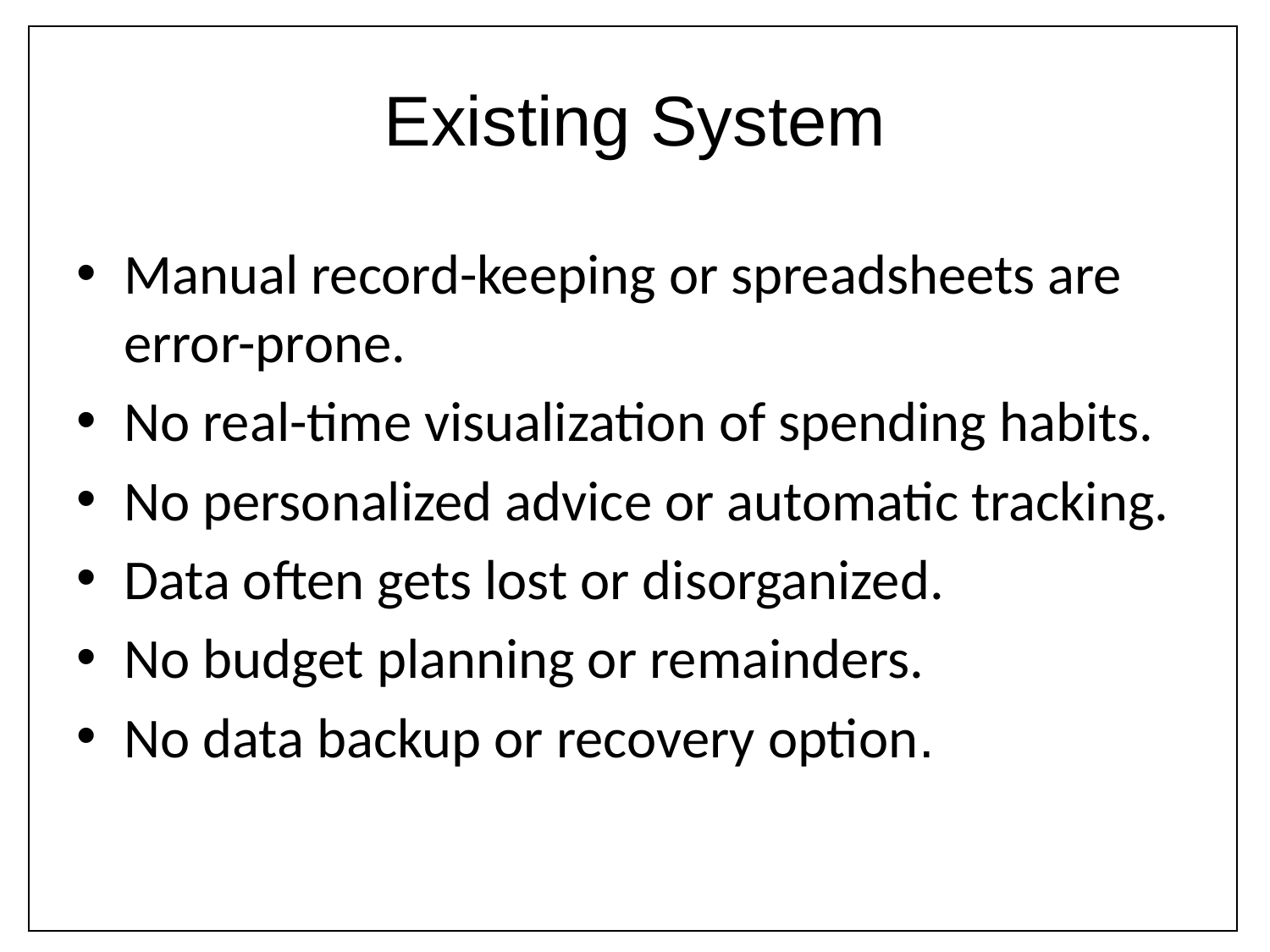

|  |
| --- |
# Existing System
Manual record-keeping or spreadsheets are error-prone.
No real-time visualization of spending habits.
No personalized advice or automatic tracking.
Data often gets lost or disorganized.
No budget planning or remainders.
No data backup or recovery option.